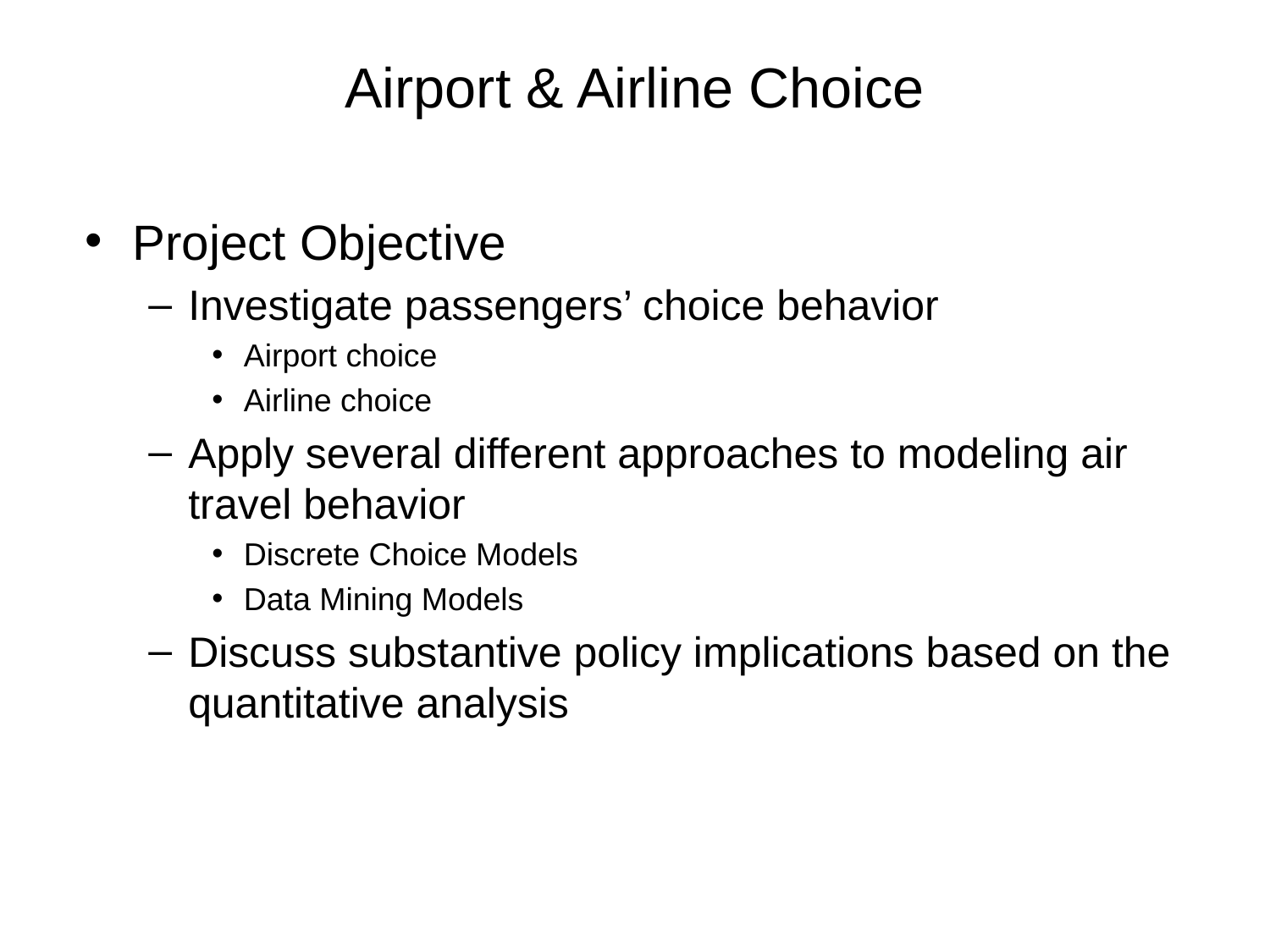

# Airport & Airline Choice
Project Objective
Investigate passengers’ choice behavior
Airport choice
Airline choice
Apply several different approaches to modeling air travel behavior
Discrete Choice Models
Data Mining Models
Discuss substantive policy implications based on the quantitative analysis